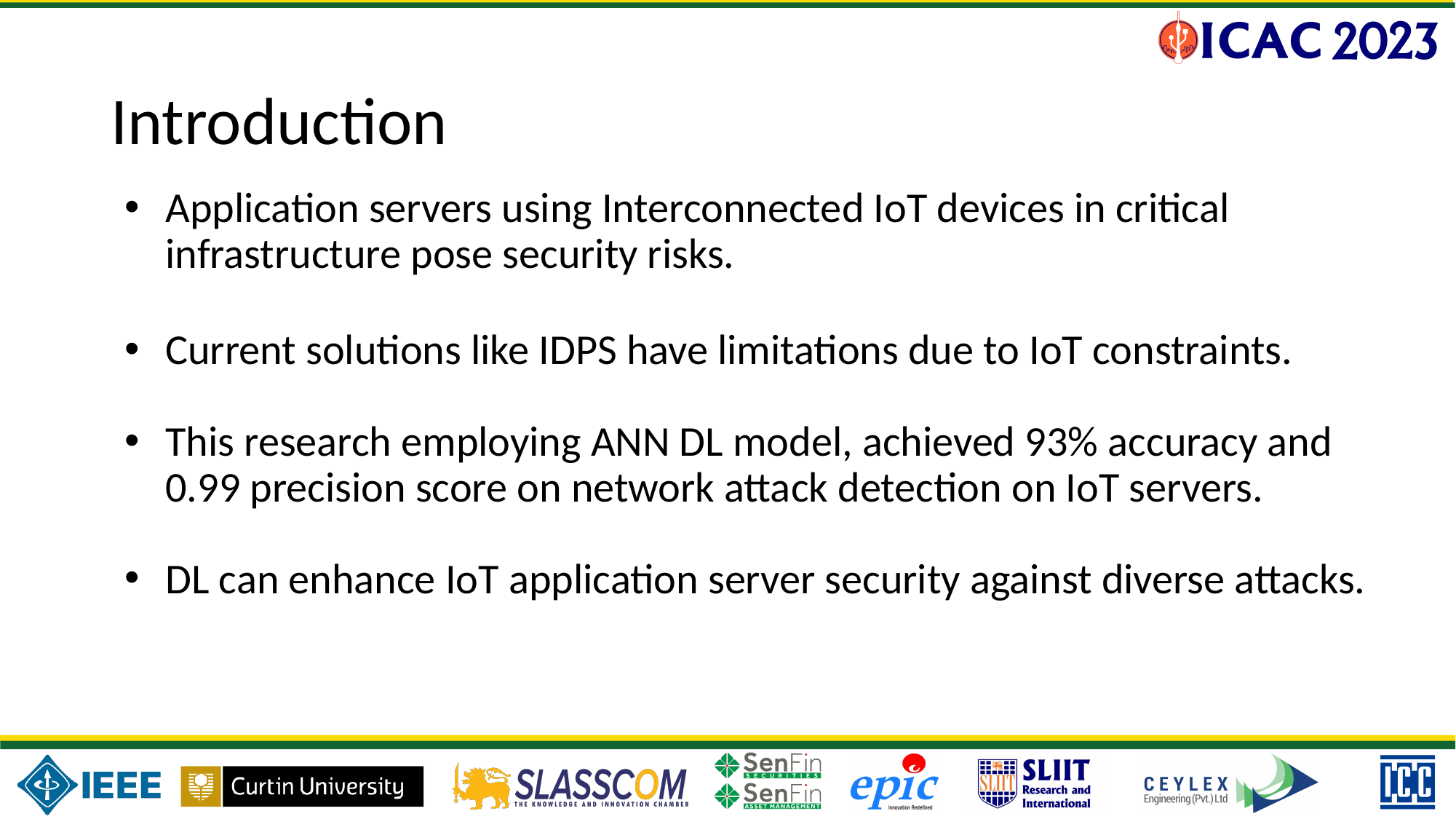

# Introduction
Application servers using Interconnected IoT devices in critical infrastructure pose security risks.
Current solutions like IDPS have limitations due to IoT constraints.
This research employing ANN DL model, achieved 93% accuracy and 0.99 precision score on network attack detection on IoT servers.

DL can enhance IoT application server security against diverse attacks.